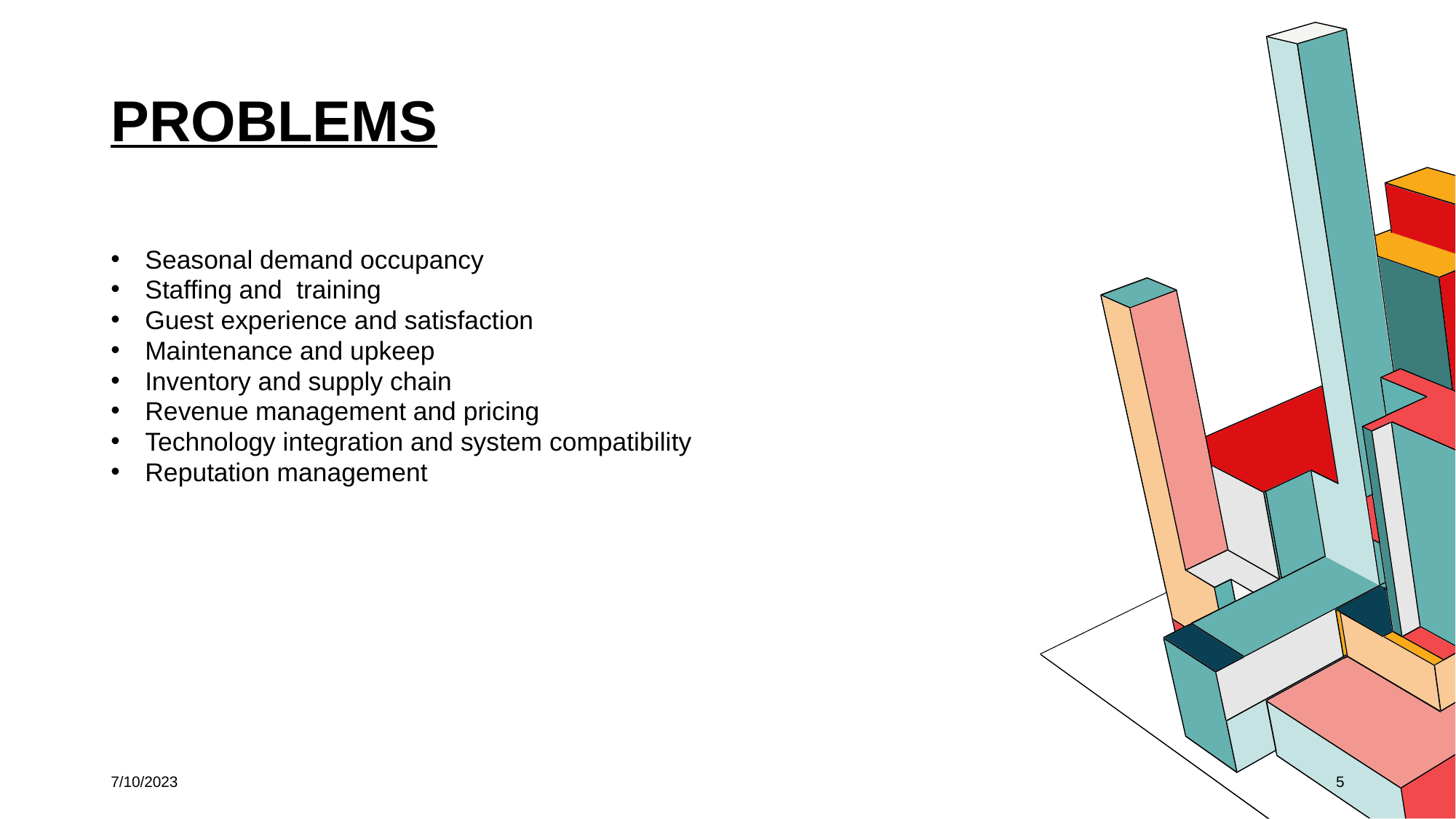

# PROBLEMs
Seasonal demand occupancy
Staffing and  training
Guest experience and satisfaction
Maintenance and upkeep
Inventory and supply chain
Revenue management and pricing
Technology integration and system compatibility
Reputation management

7/10/2023
5